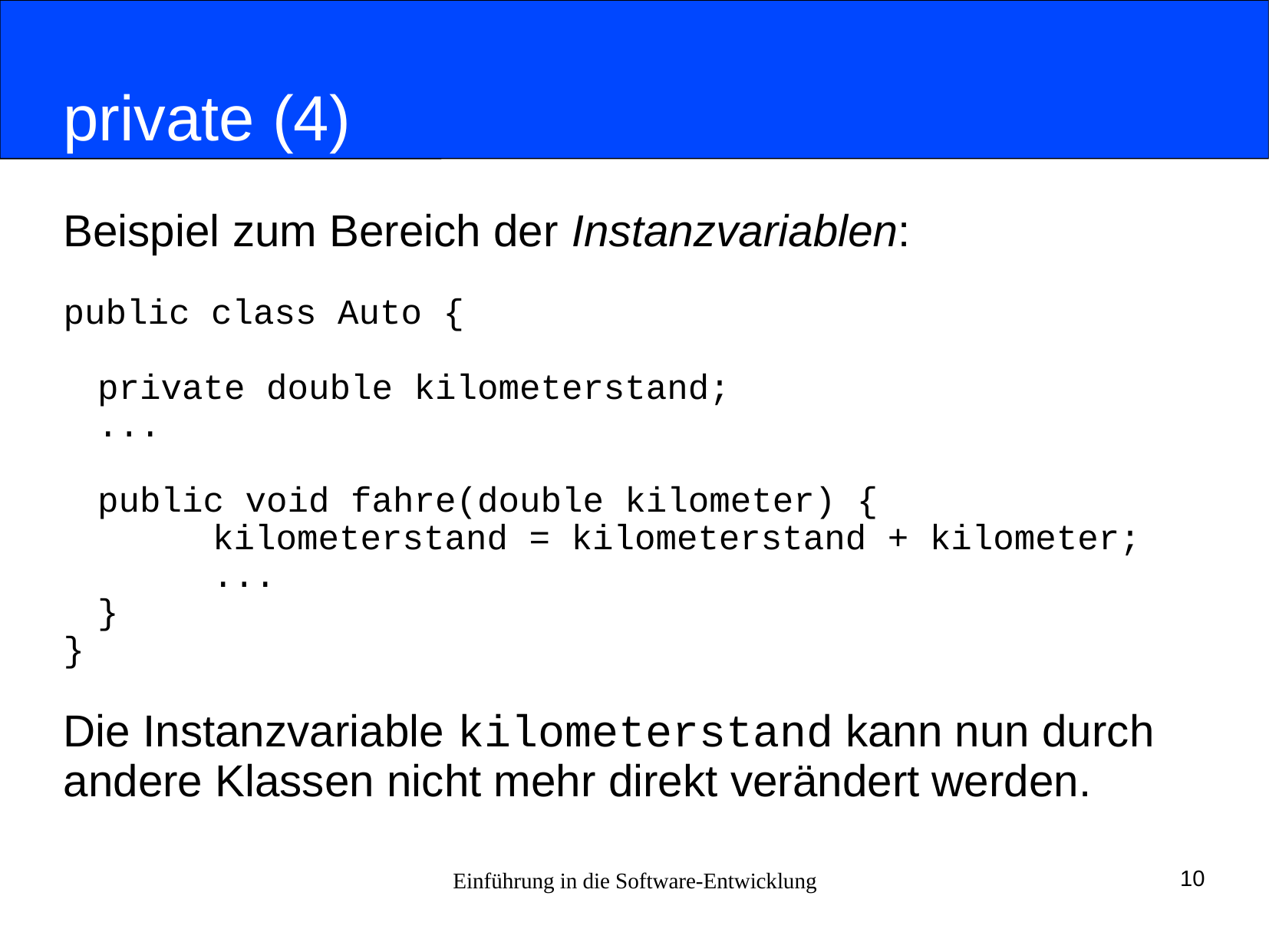

# private (4)
Beispiel zum Bereich der Instanzvariablen:

public class Auto {

	private double kilometerstand;
	...

	public void fahre(double kilometer) {
		kilometerstand = kilometerstand + kilometer;
		...
	}
}
Die Instanzvariable kilometerstand kann nun durch
andere Klassen nicht mehr direkt verändert werden.

Einführung in die Software-Entwicklung
10